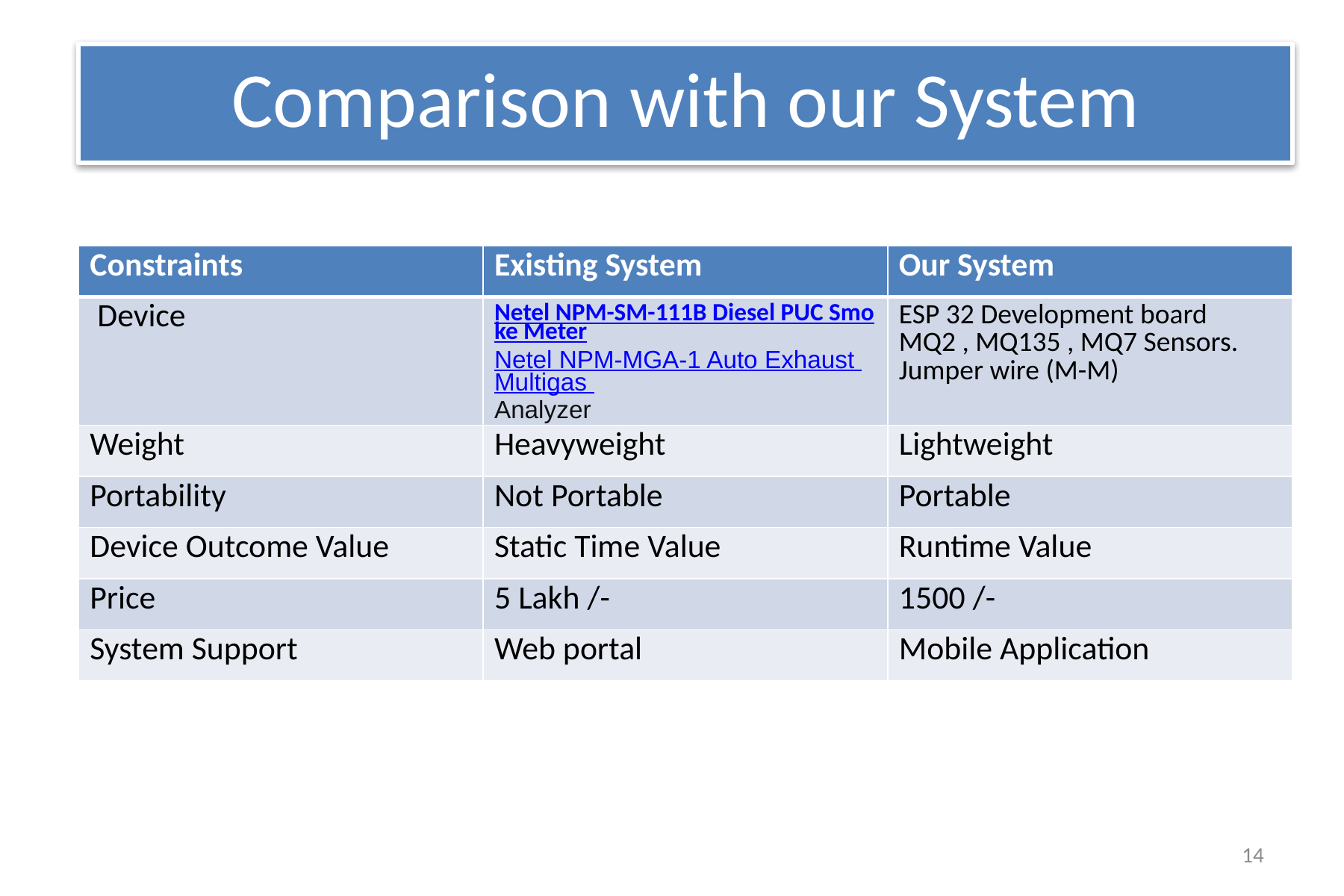

Comparison with our System
| Constraints | Existing System | Our System |
| --- | --- | --- |
| Device | Netel NPM-SM-111B Diesel PUC Smoke Meter Netel NPM-MGA-1 Auto Exhaust Multigas Analyzer | ESP 32 Development board MQ2 , MQ135 , MQ7 Sensors.  Jumper wire (M-M) |
| Weight | Heavyweight | Lightweight |
| Portability | Not Portable | Portable |
| Device Outcome Value | Static Time Value | Runtime Value |
| Price | 5 Lakh /- | 1500 /- |
| System Support | Web portal | Mobile Application |
14